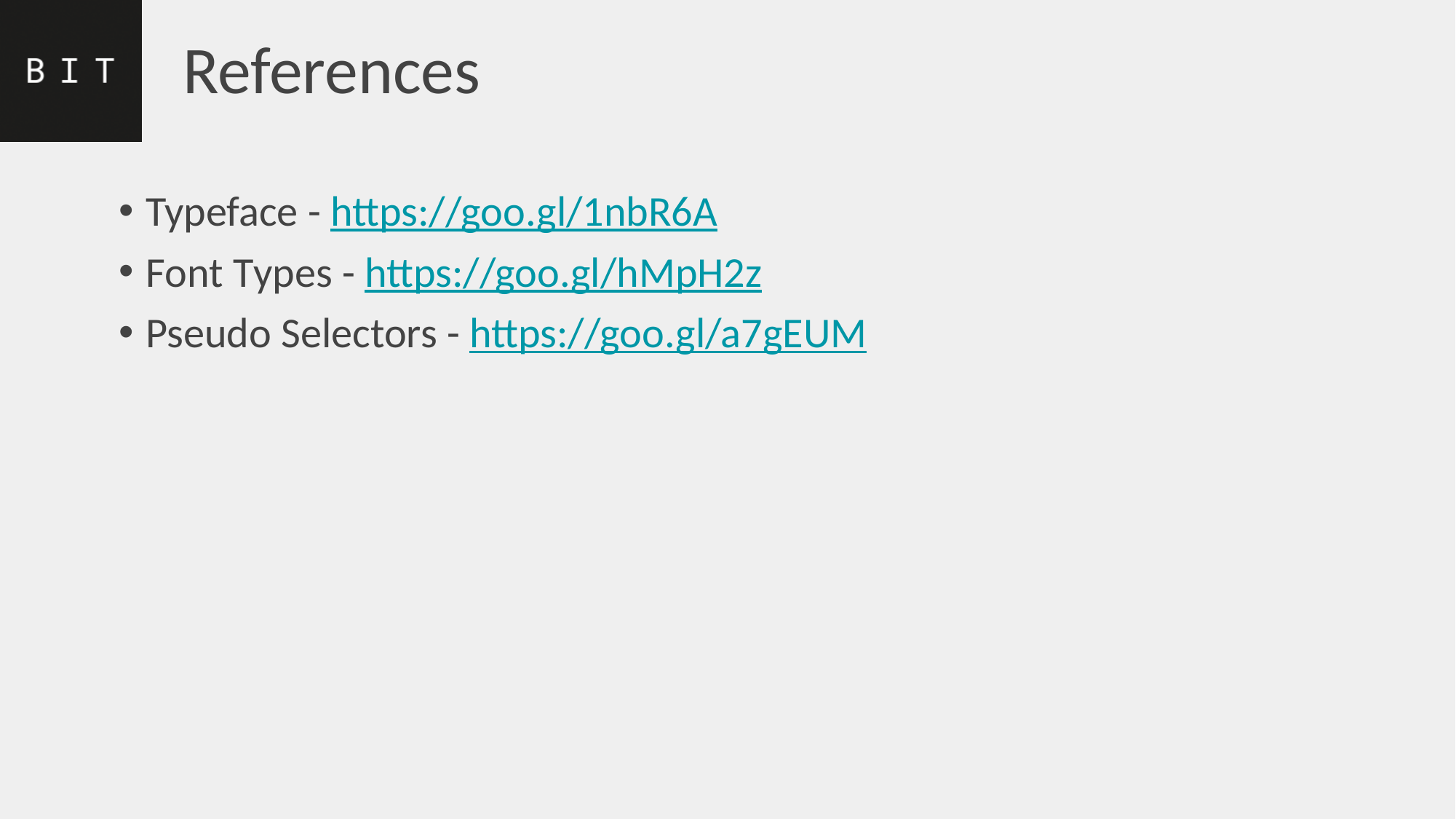

# References
Typeface - https://goo.gl/1nbR6A
Font Types - https://goo.gl/hMpH2z
Pseudo Selectors - https://goo.gl/a7gEUM